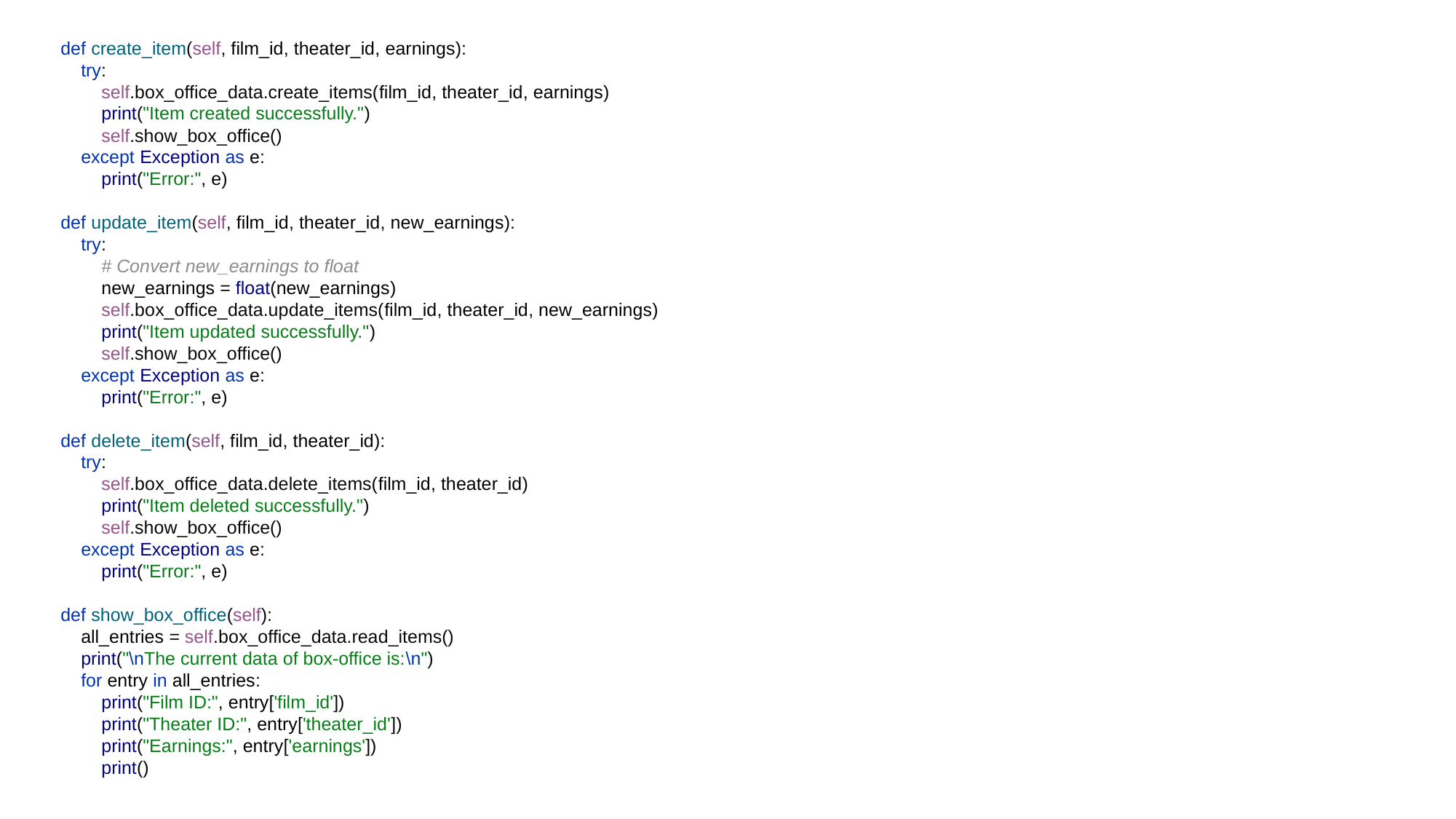

def create_item(self, film_id, theater_id, earnings):
    try:
        self.box_office_data.create_items(film_id, theater_id, earnings)
        print("Item created successfully.")
        self.show_box_office()
    except Exception as e:
        print("Error:", e)
def update_item(self, film_id, theater_id, new_earnings):
    try:
        # Convert new_earnings to float
        new_earnings = float(new_earnings)
        self.box_office_data.update_items(film_id, theater_id, new_earnings)
        print("Item updated successfully.")
        self.show_box_office()
    except Exception as e:
        print("Error:", e)
def delete_item(self, film_id, theater_id):
    try:
        self.box_office_data.delete_items(film_id, theater_id)
        print("Item deleted successfully.")
        self.show_box_office()
    except Exception as e:
        print("Error:", e)
def show_box_office(self):
    all_entries = self.box_office_data.read_items()
    print("\nThe current data of box-office is:\n")
    for entry in all_entries:
        print("Film ID:", entry['film_id'])
        print("Theater ID:", entry['theater_id'])
        print("Earnings:", entry['earnings'])
        print()